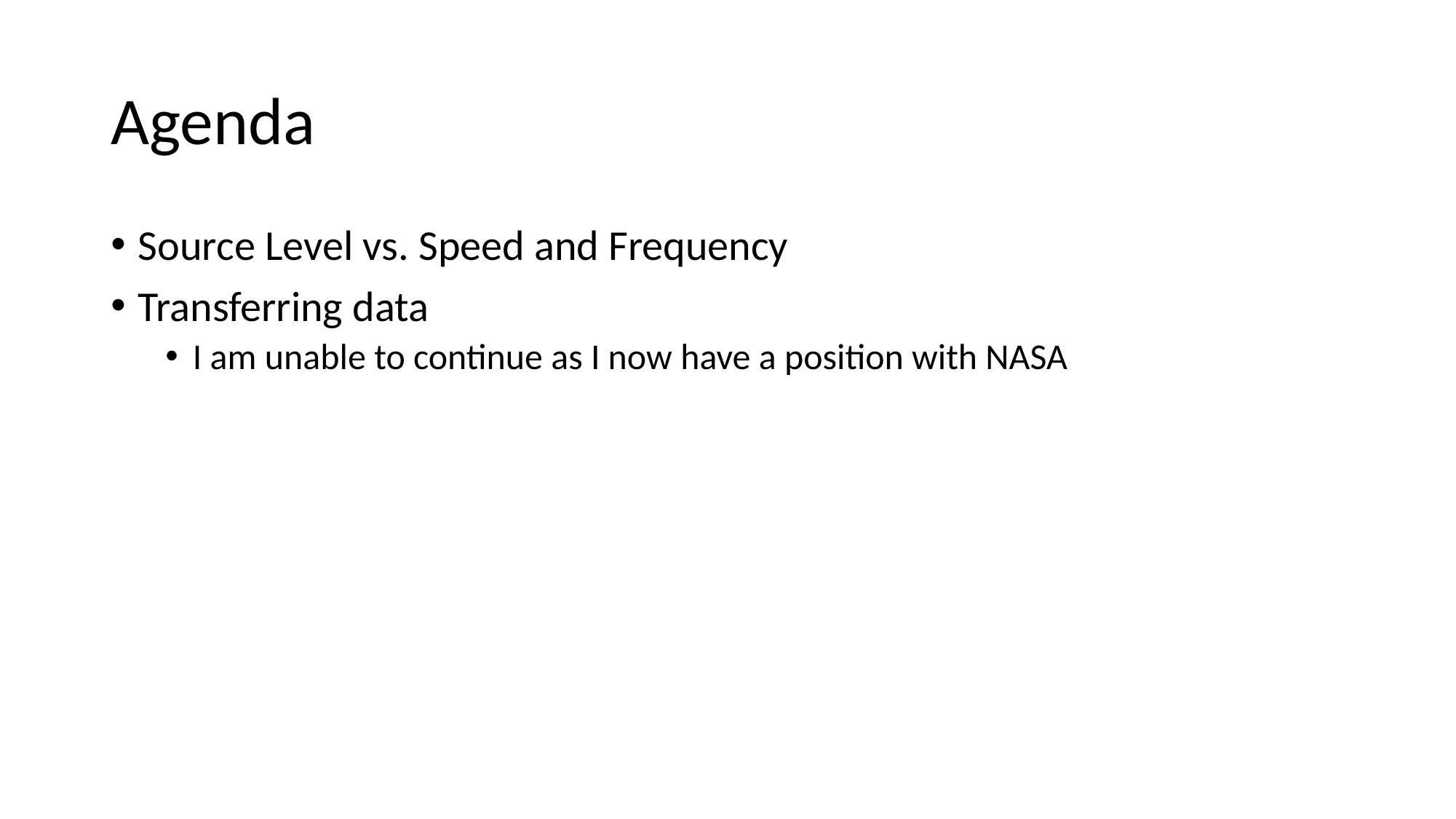

# Agenda
Source Level vs. Speed and Frequency
Transferring data
I am unable to continue as I now have a position with NASA